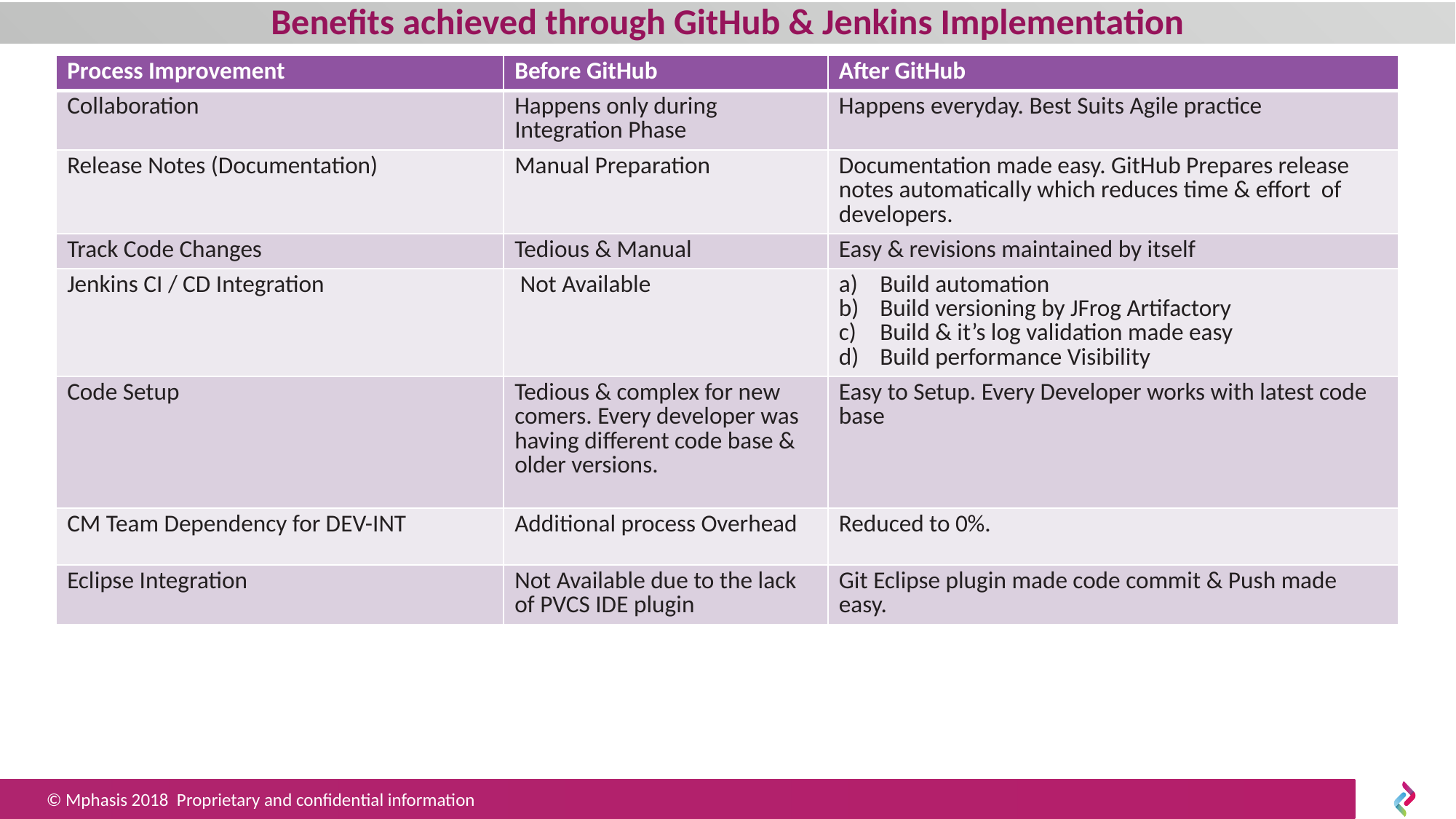

# Benefits achieved through GitHub & Jenkins Implementation
| Process Improvement | Before GitHub | After GitHub |
| --- | --- | --- |
| Collaboration | Happens only during Integration Phase | Happens everyday. Best Suits Agile practice |
| Release Notes (Documentation) | Manual Preparation | Documentation made easy. GitHub Prepares release notes automatically which reduces time & effort of developers. |
| Track Code Changes | Tedious & Manual | Easy & revisions maintained by itself |
| Jenkins CI / CD Integration | Not Available | Build automation Build versioning by JFrog Artifactory Build & it’s log validation made easy Build performance Visibility |
| Code Setup | Tedious & complex for new comers. Every developer was having different code base & older versions. | Easy to Setup. Every Developer works with latest code base |
| CM Team Dependency for DEV-INT | Additional process Overhead | Reduced to 0%. |
| Eclipse Integration | Not Available due to the lack of PVCS IDE plugin | Git Eclipse plugin made code commit & Push made easy. |